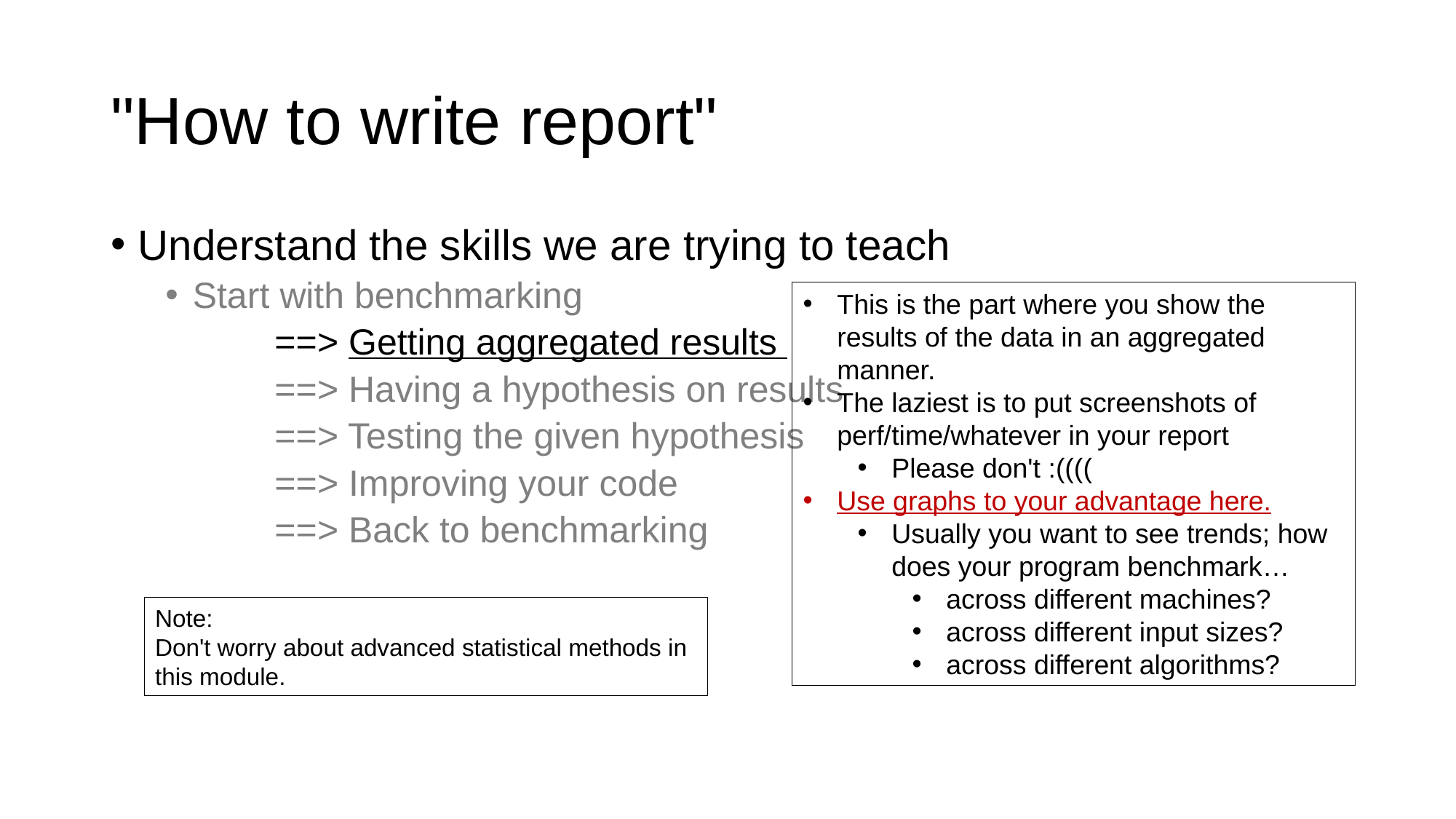

# "How to write report"
Understand the skills we are trying to teach
Start with benchmarking
	==> Getting aggregated results
	==> Having a hypothesis on results
	==> Testing the given hypothesis
	==> Improving your code
	==> Back to benchmarking

This is the part where you show the results of the data in an aggregated manner.
The laziest is to put screenshots of perf/time/whatever in your report
Please don't :((((
Use graphs to your advantage here.
Usually you want to see trends; how does your program benchmark…
across different machines?
across different input sizes?
across different algorithms?
Note:
Don't worry about advanced statistical methods in this module.